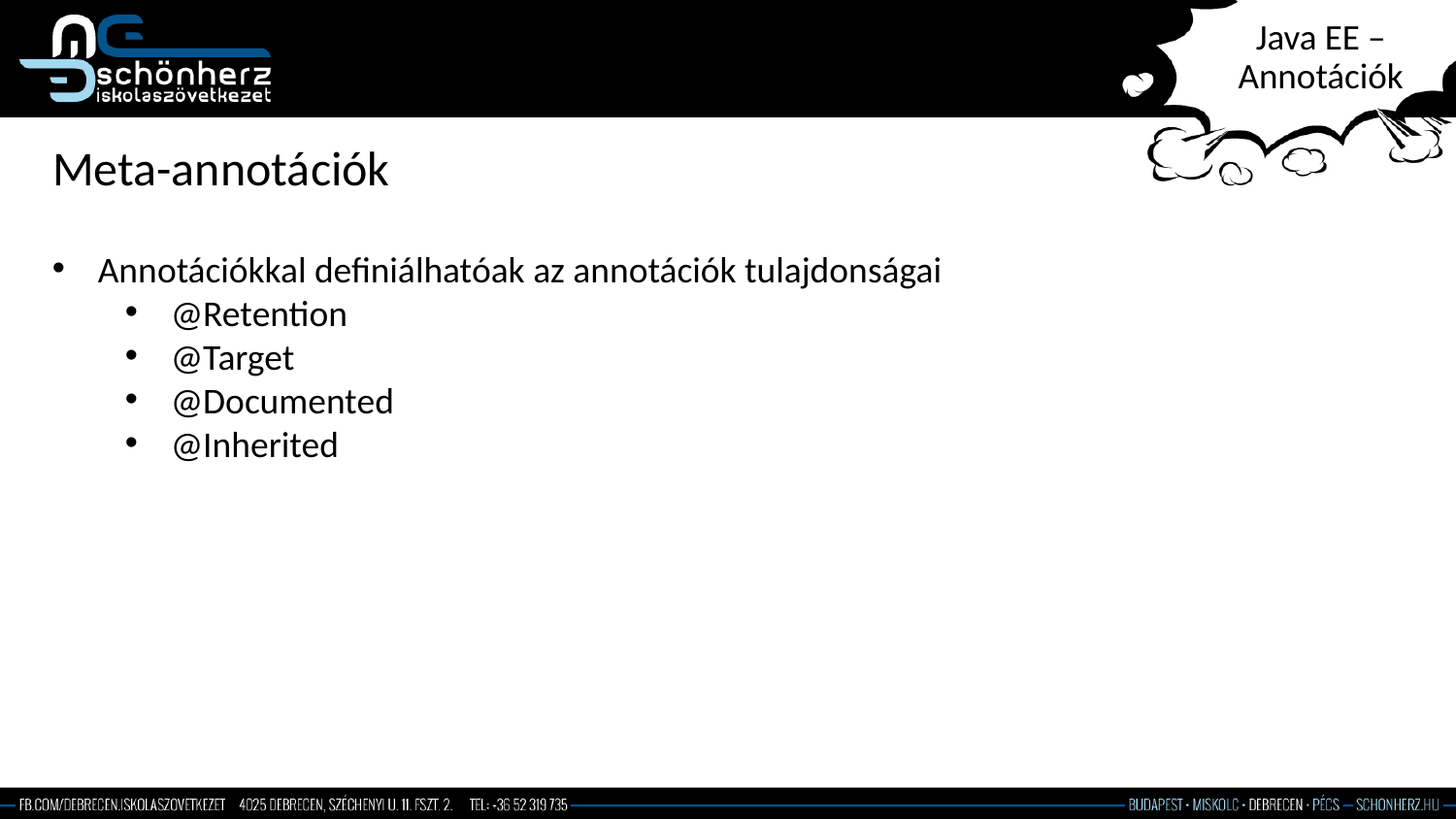

# Java EE – Annotációk
Meta-annotációk
Annotációkkal definiálhatóak az annotációk tulajdonságai
@Retention
@Target
@Documented
@Inherited